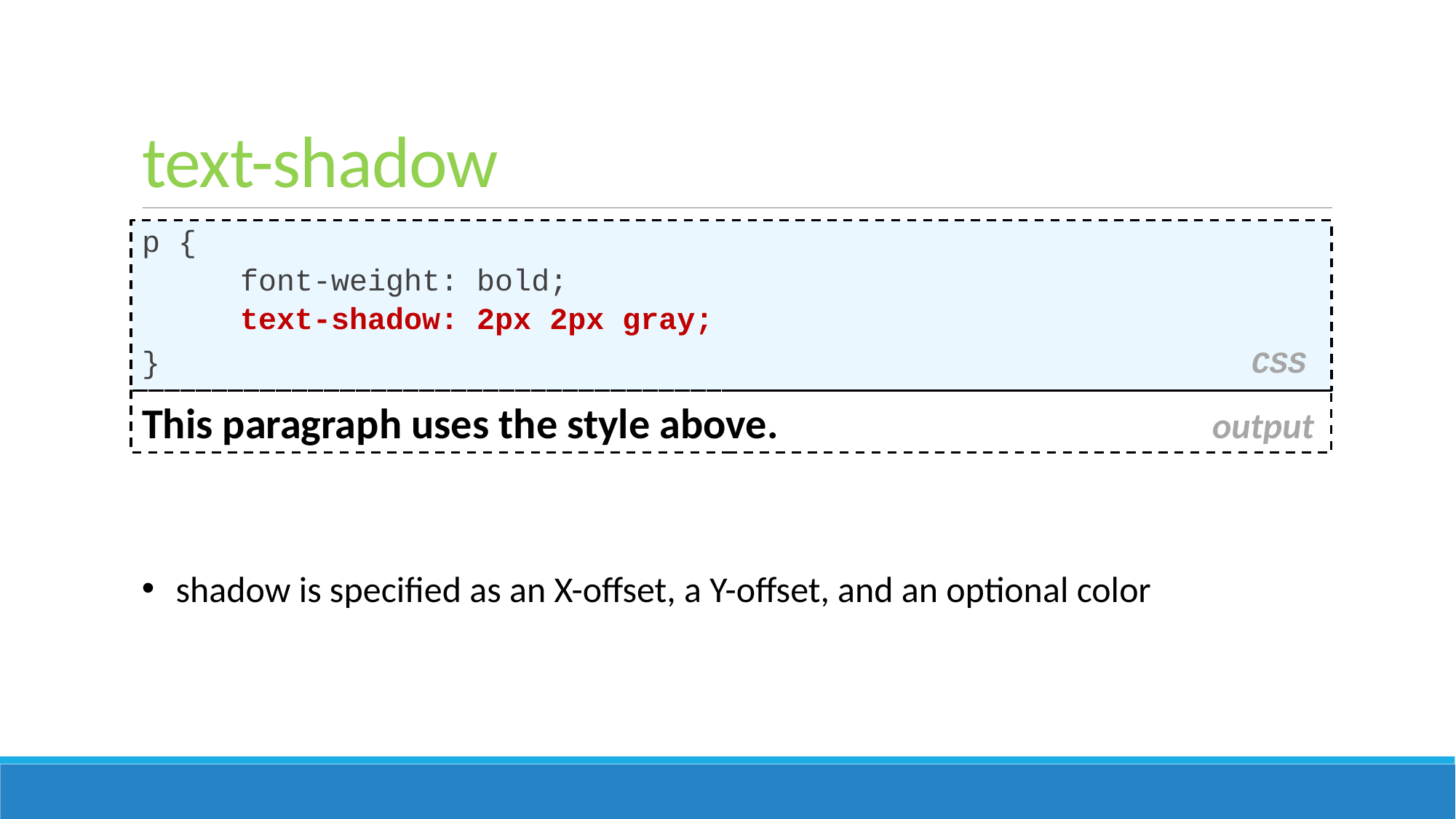

# text-shadow
p {
	font-weight: bold;
	text-shadow: 2px 2px gray;
}                                                            CSS
This paragraph uses the style above.                                             output
shadow is specified as an X-offset, a Y-offset, and an optional color